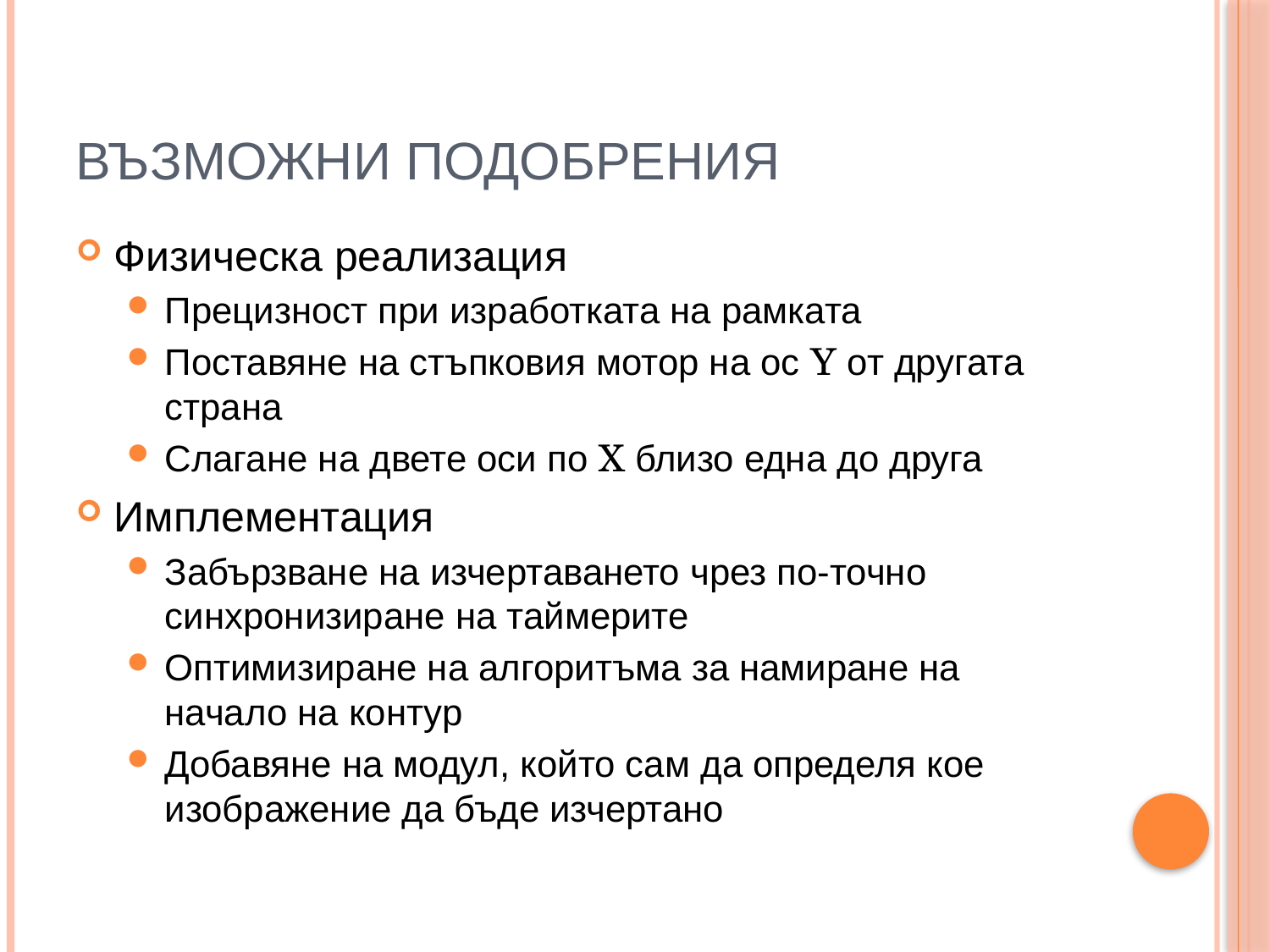

# Възможни подобрения
Физическа реализация
Прецизност при изработката на рамката
Поставяне на стъпковия мотор на ос Y от другата страна
Слагане на двете оси по X близо една до друга
Имплементация
Забързване на изчертаването чрез по-точно синхронизиране на таймерите
Оптимизиране на алгоритъма за намиране на начало на контур
Добавяне на модул, който сам да определя кое изображение да бъде изчертано